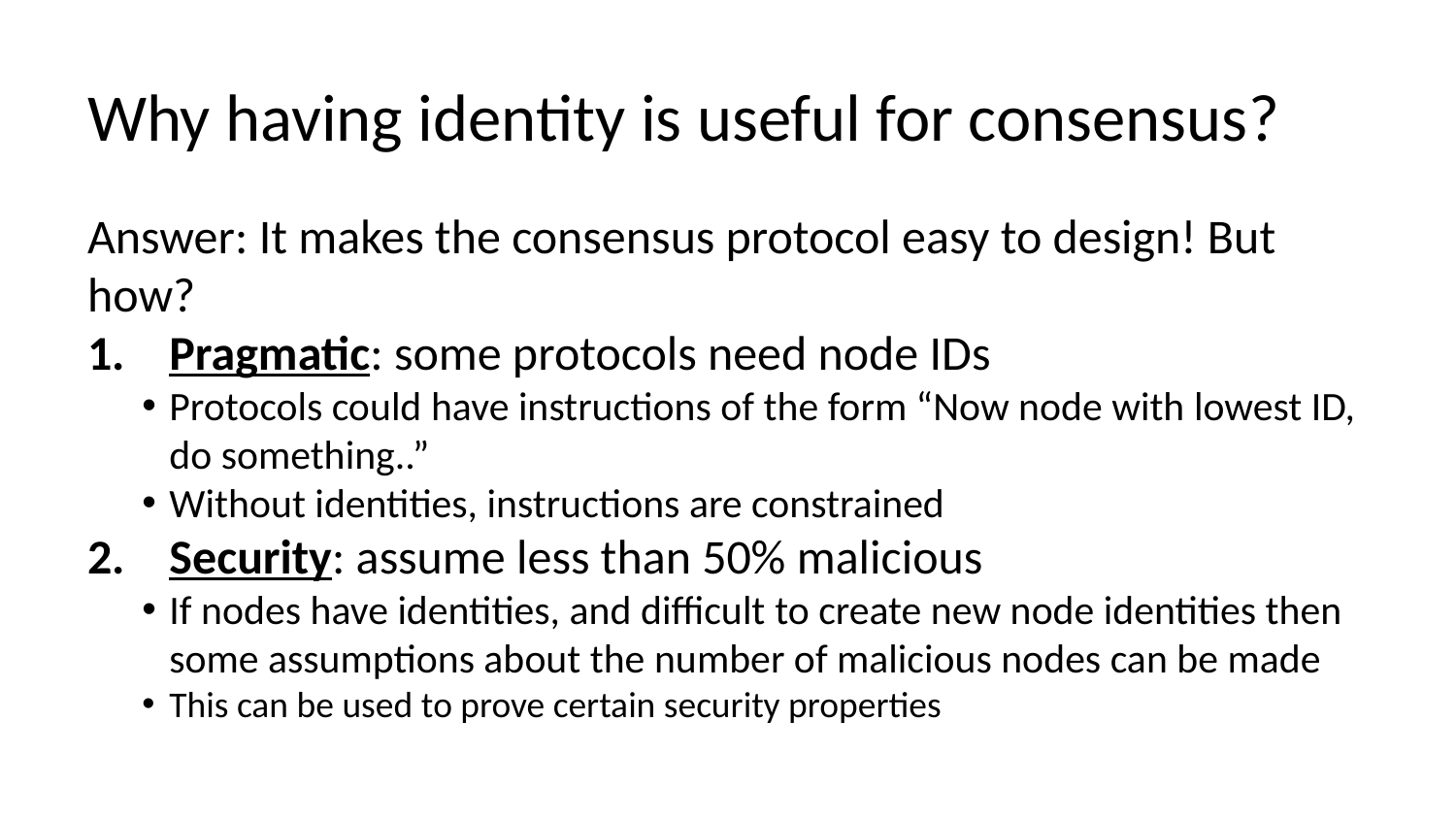

# Why having identity is useful for consensus?
Answer: It makes the consensus protocol easy to design! But how?
Pragmatic: some protocols need node IDs
Protocols could have instructions of the form “Now node with lowest ID, do something..”
Without identities, instructions are constrained
Security: assume less than 50% malicious
If nodes have identities, and difficult to create new node identities then some assumptions about the number of malicious nodes can be made
This can be used to prove certain security properties